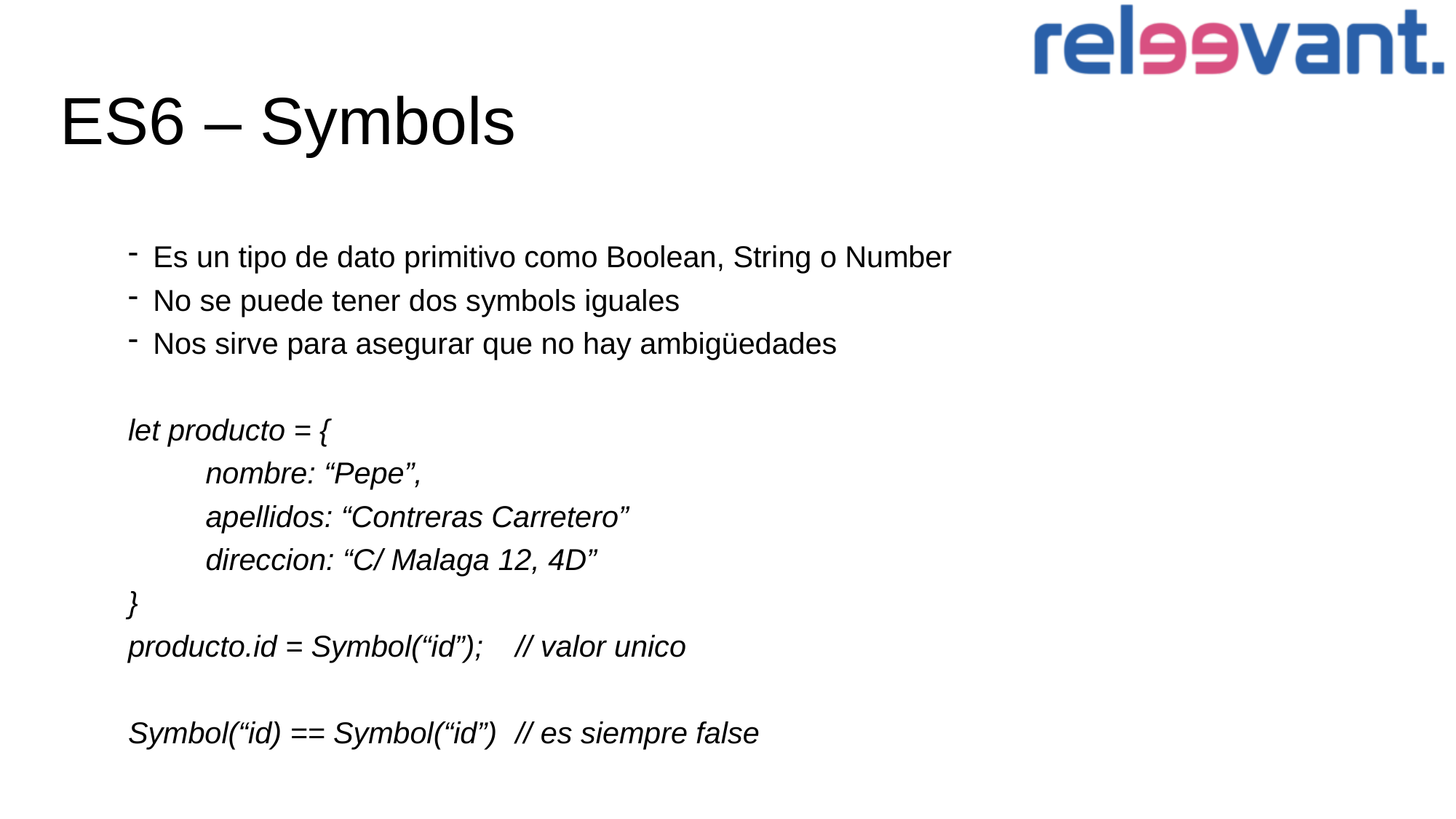

# ES6 – Symbols
Es un tipo de dato primitivo como Boolean, String o Number
No se puede tener dos symbols iguales
Nos sirve para asegurar que no hay ambigüedades

let producto = {
	nombre: “Pepe”,
	apellidos: “Contreras Carretero”
	direccion: “C/ Malaga 12, 4D”
}
producto.id = Symbol(“id”);	// valor unico

Symbol(“id) == Symbol(“id”) 	// es siempre false